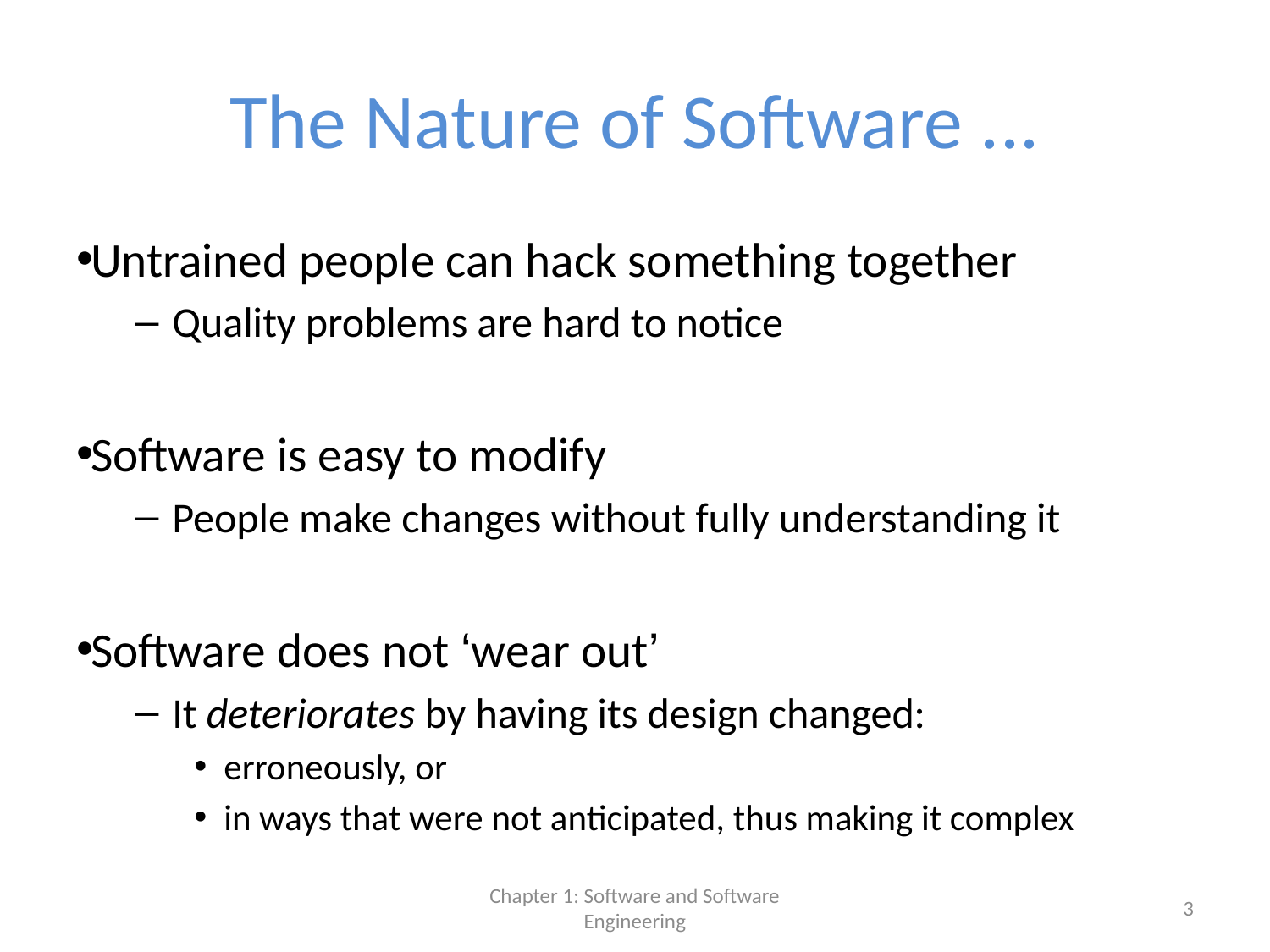

# The Nature of Software ...
Untrained people can hack something together
Quality problems are hard to notice

Software is easy to modify
People make changes without fully understanding it

Software does not ‘wear out’
It deteriorates by having its design changed:
erroneously, or
in ways that were not anticipated, thus making it complex

Chapter 1: Software and Software Engineering
3